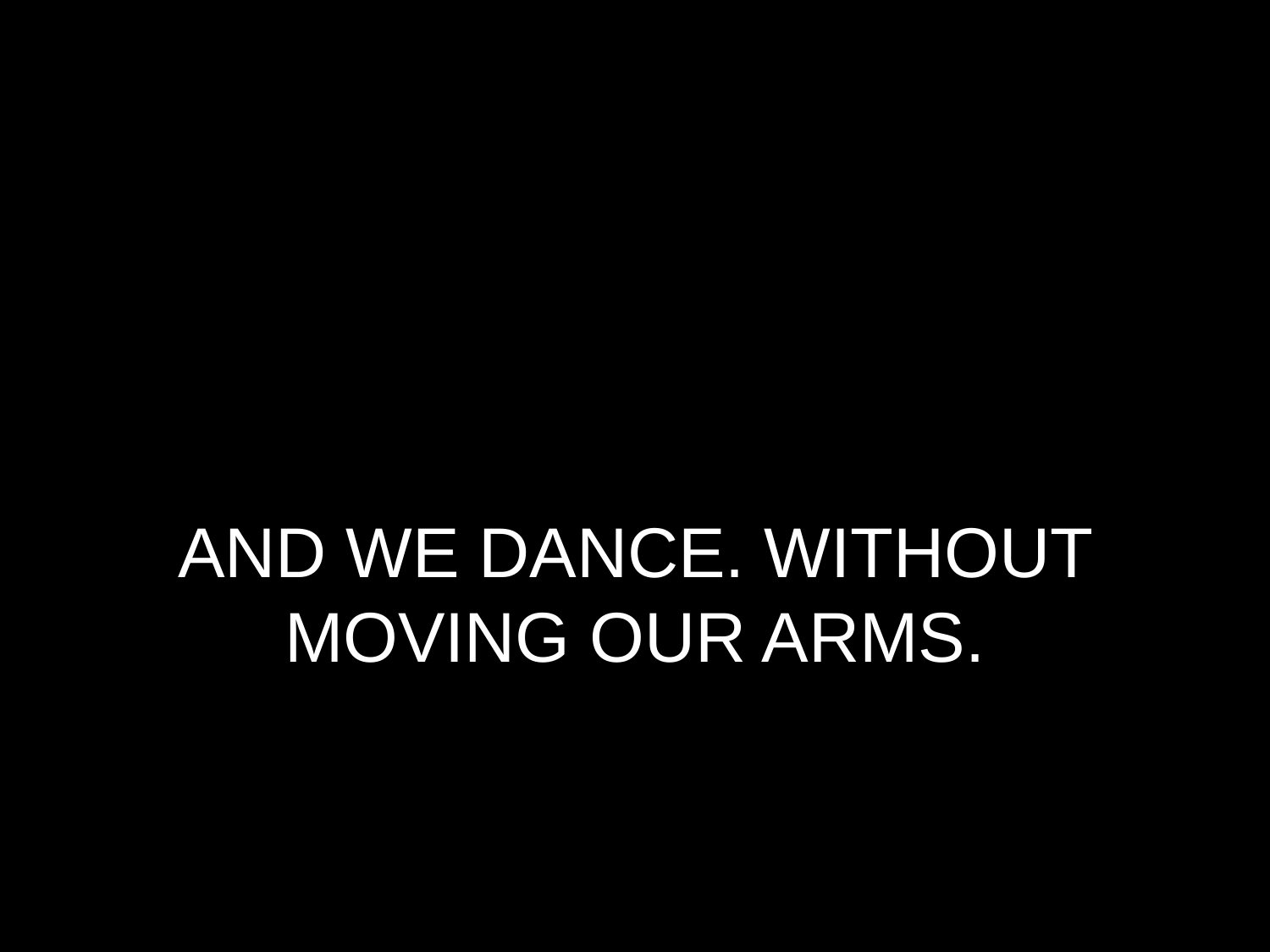

# AND WE DANCE. WITHOUT MOVING OUR ARMS.